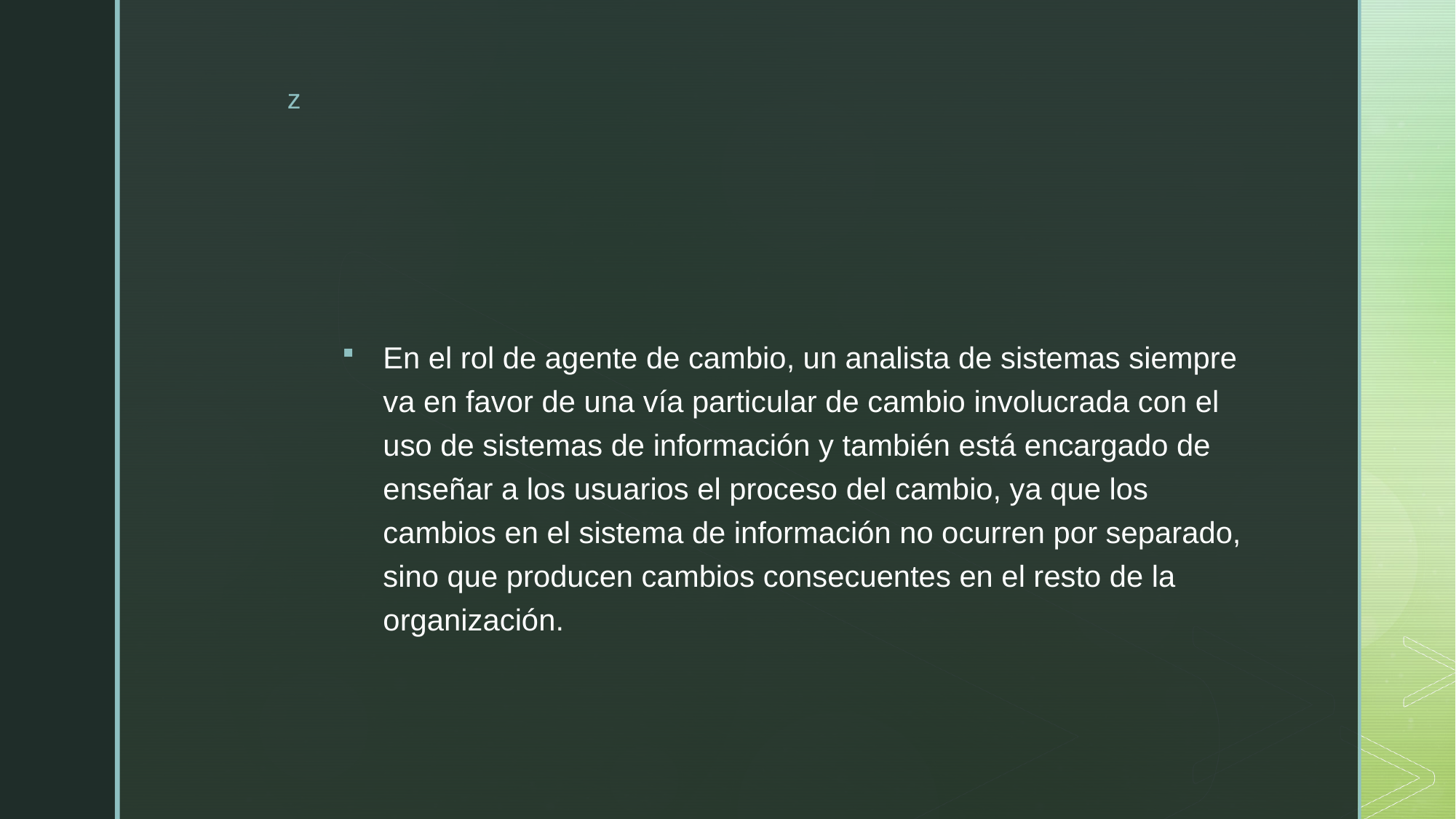

#
En el rol de agente de cambio, un analista de sistemas siempre va en favor de una vía particular de cambio involucrada con el uso de sistemas de información y también está encargado de enseñar a los usuarios el proceso del cambio, ya que los cambios en el sistema de información no ocurren por separado, sino que producen cambios consecuentes en el resto de la organización.